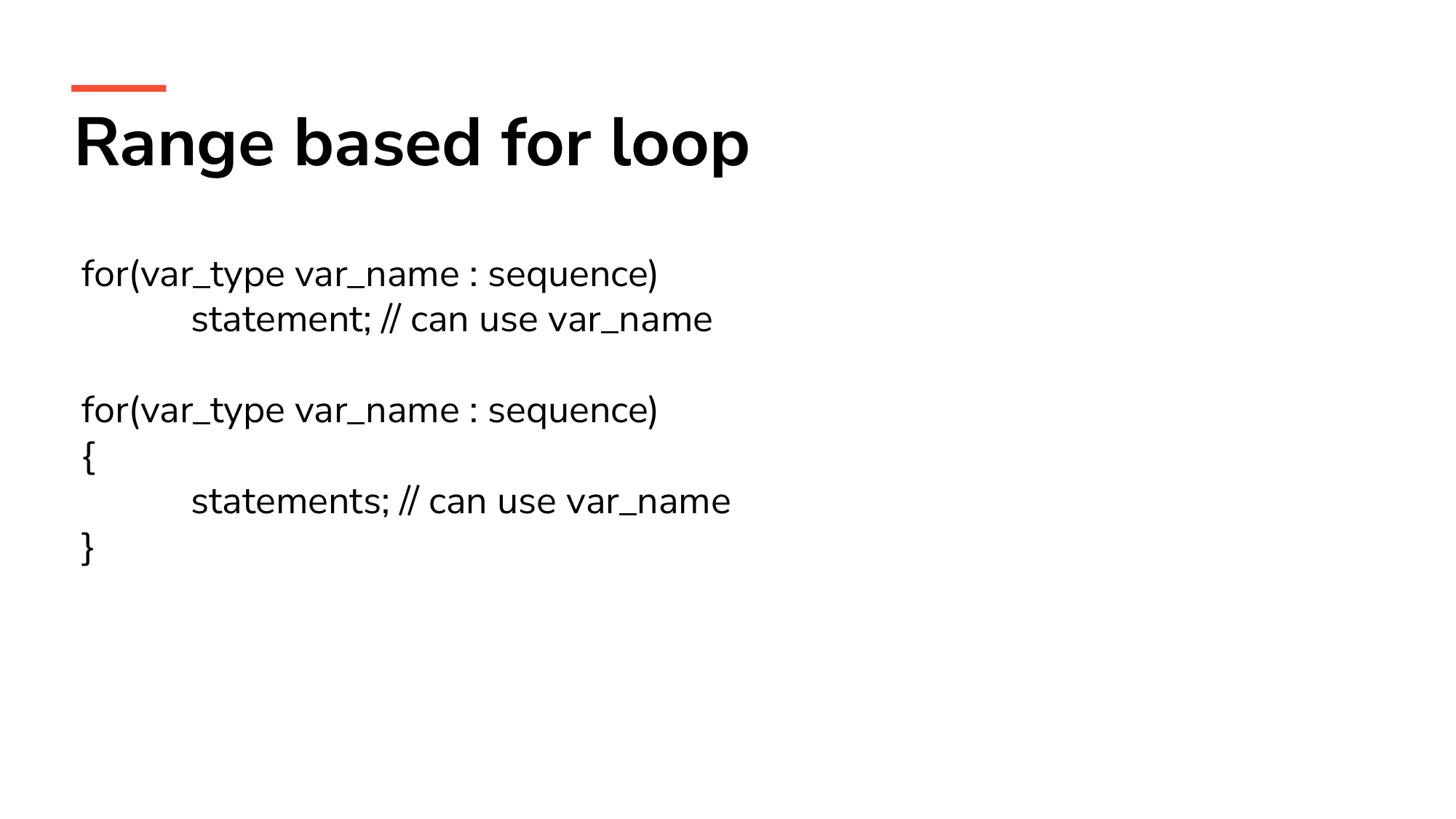

Range based for loop
for(var_type var_name : sequence)
	statement; // can use var_name

for(var_type var_name : sequence)
{
	statements; // can use var_name
}